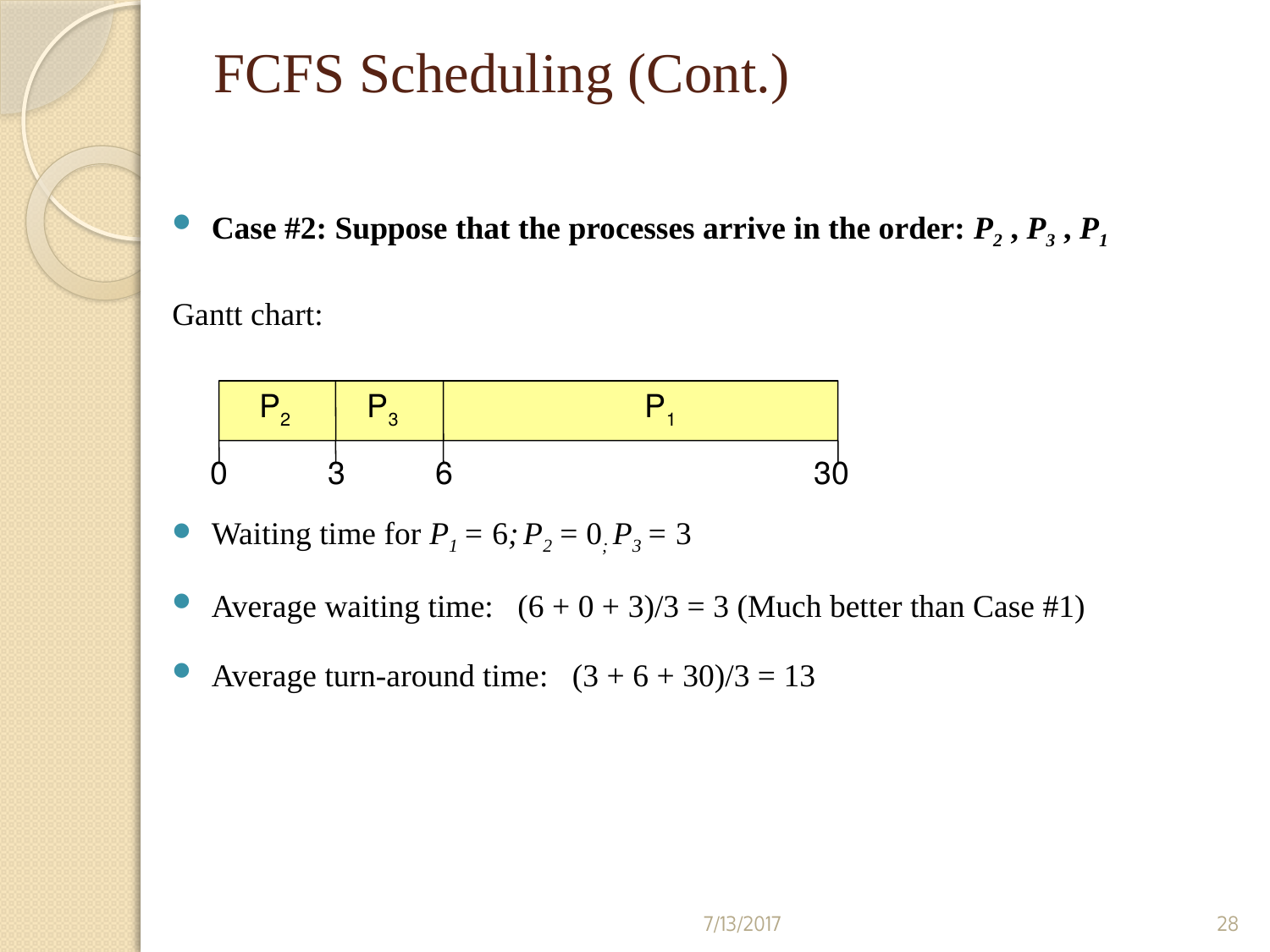

# FCFS Scheduling (Cont.)
Case #2: Suppose that the processes arrive in the order: P2 , P3 , P1
Gantt chart:

Waiting time for P1 = 6; P2 = 0; P3 = 3
Average waiting time:   (6 + 0 + 3)/3 = 3 (Much better than Case #1)
Average turn-around time:   (3 + 6 + 30)/3 = 13

P2
P3
P1

0
3
6
30
7/13/2017
28